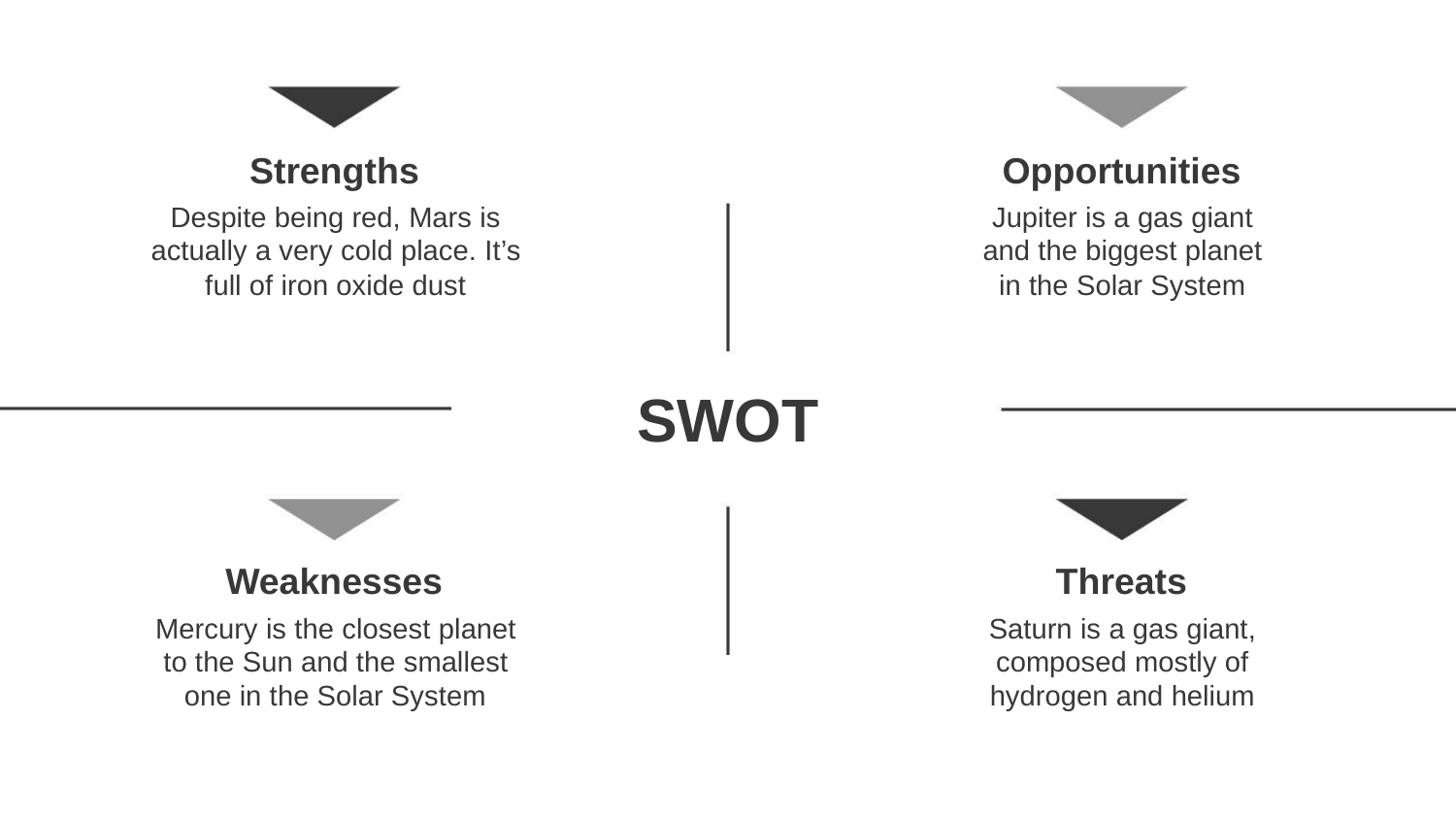

Strengths
Opportunities
Despite being red, Mars is
actually a very cold place. It’s
full of iron oxide dust
Jupiter is a gas giant
and the biggest planet
in the Solar System
SWOT
Weaknesses
Threats
Saturn is a gas giant,
composed mostly of
hydrogen and helium
Mercury is the closest planet
to the Sun and the smallest
one in the Solar System